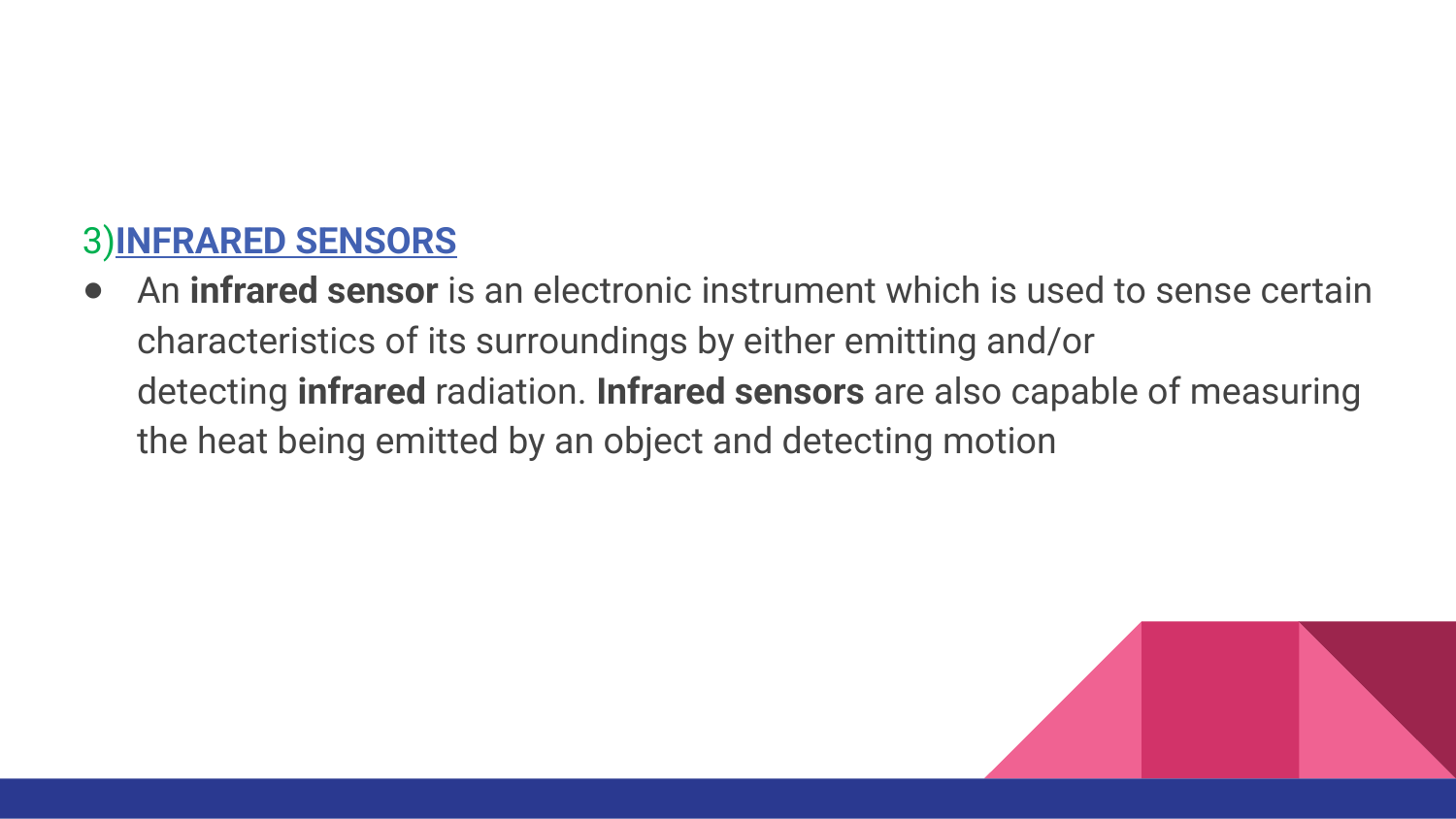

#
3)INFRARED SENSORS
An infrared sensor is an electronic instrument which is used to sense certain characteristics of its surroundings by either emitting and/or detecting infrared radiation. Infrared sensors are also capable of measuring the heat being emitted by an object and detecting motion